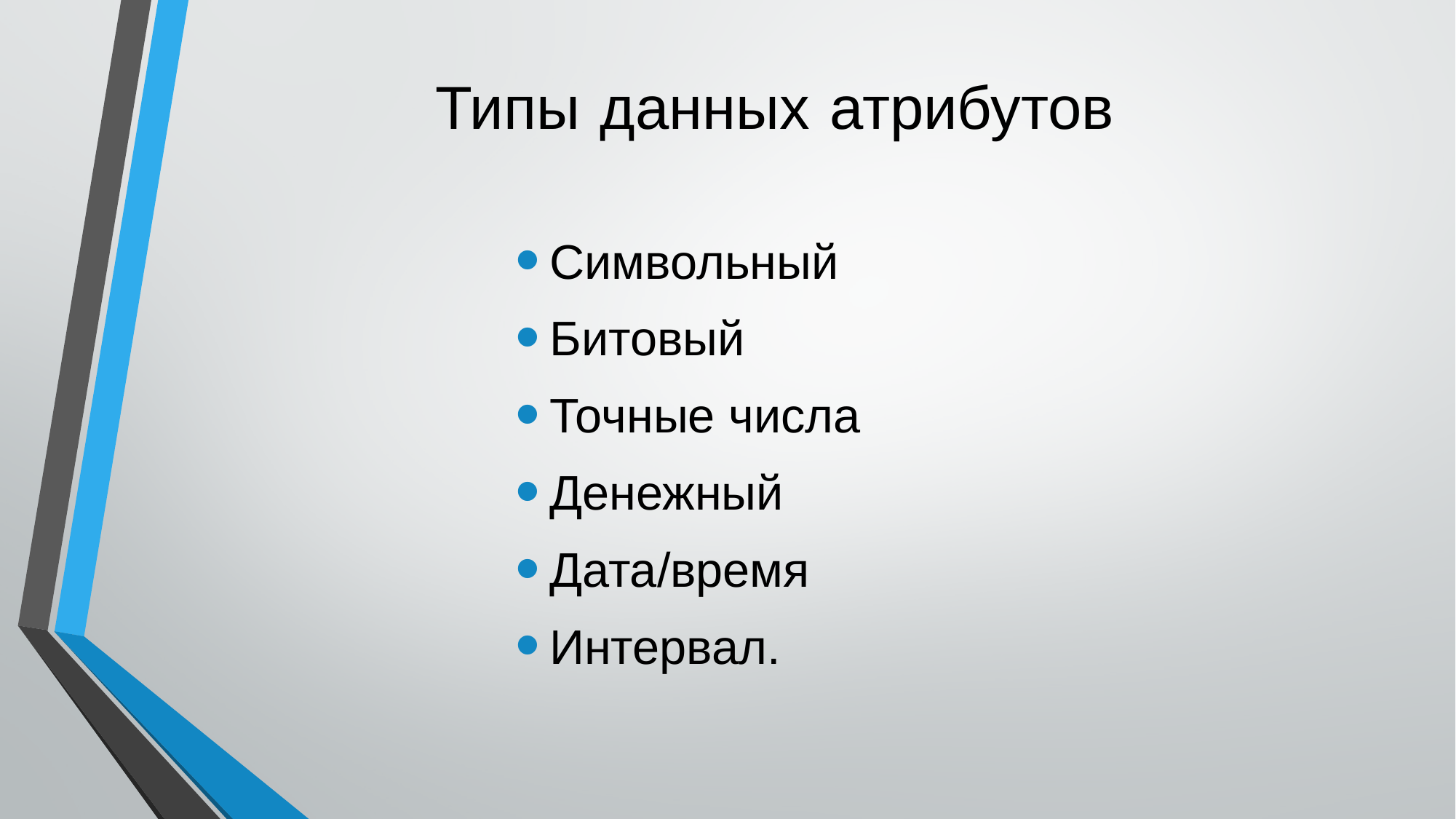

# Типы данных атрибутов
Символьный
Битовый
Точные числа
Денежный
Дата/время
Интервал.